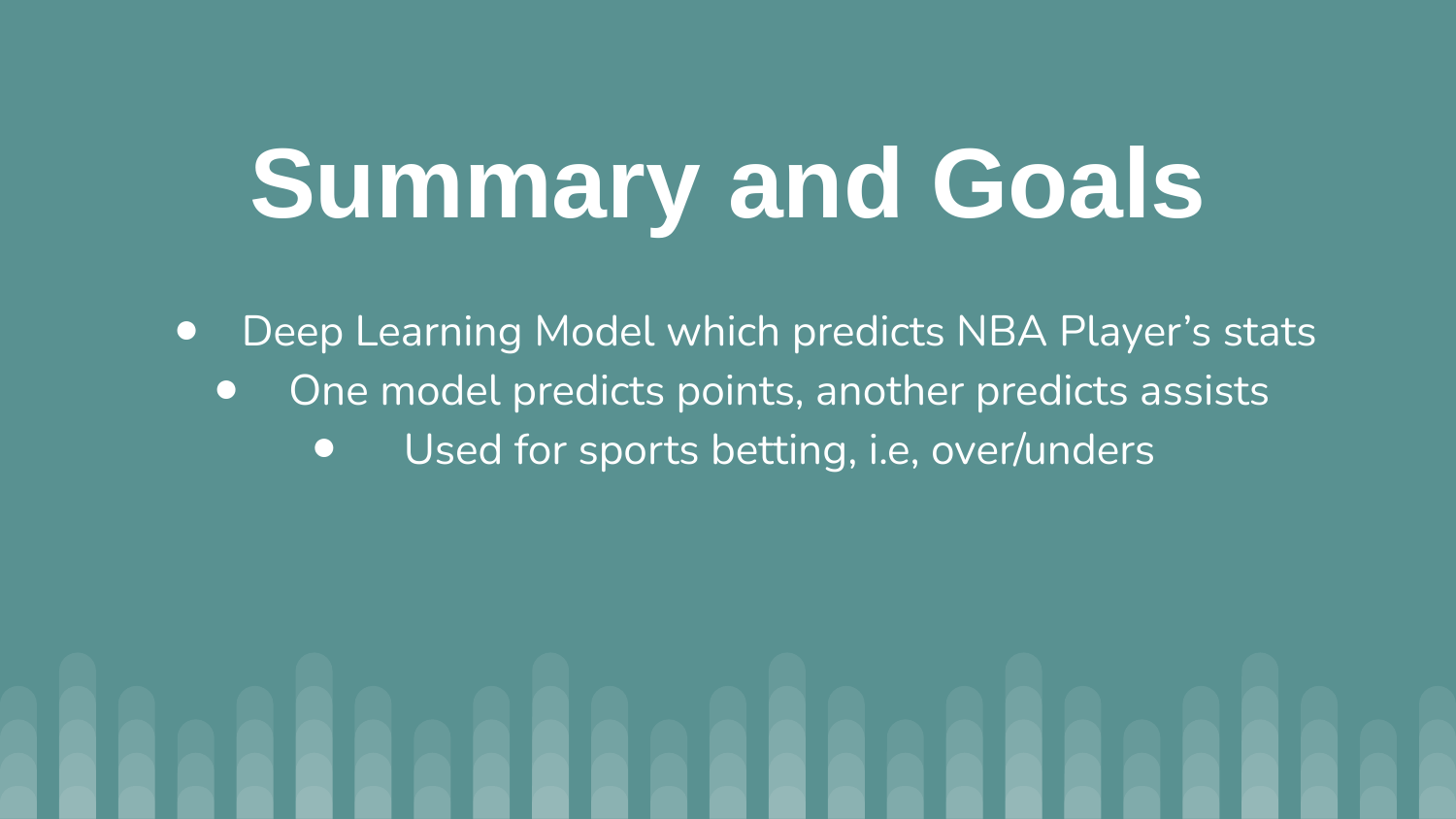

# Summary and Goals
Deep Learning Model which predicts NBA Player’s stats
One model predicts points, another predicts assists
Used for sports betting, i.e, over/unders